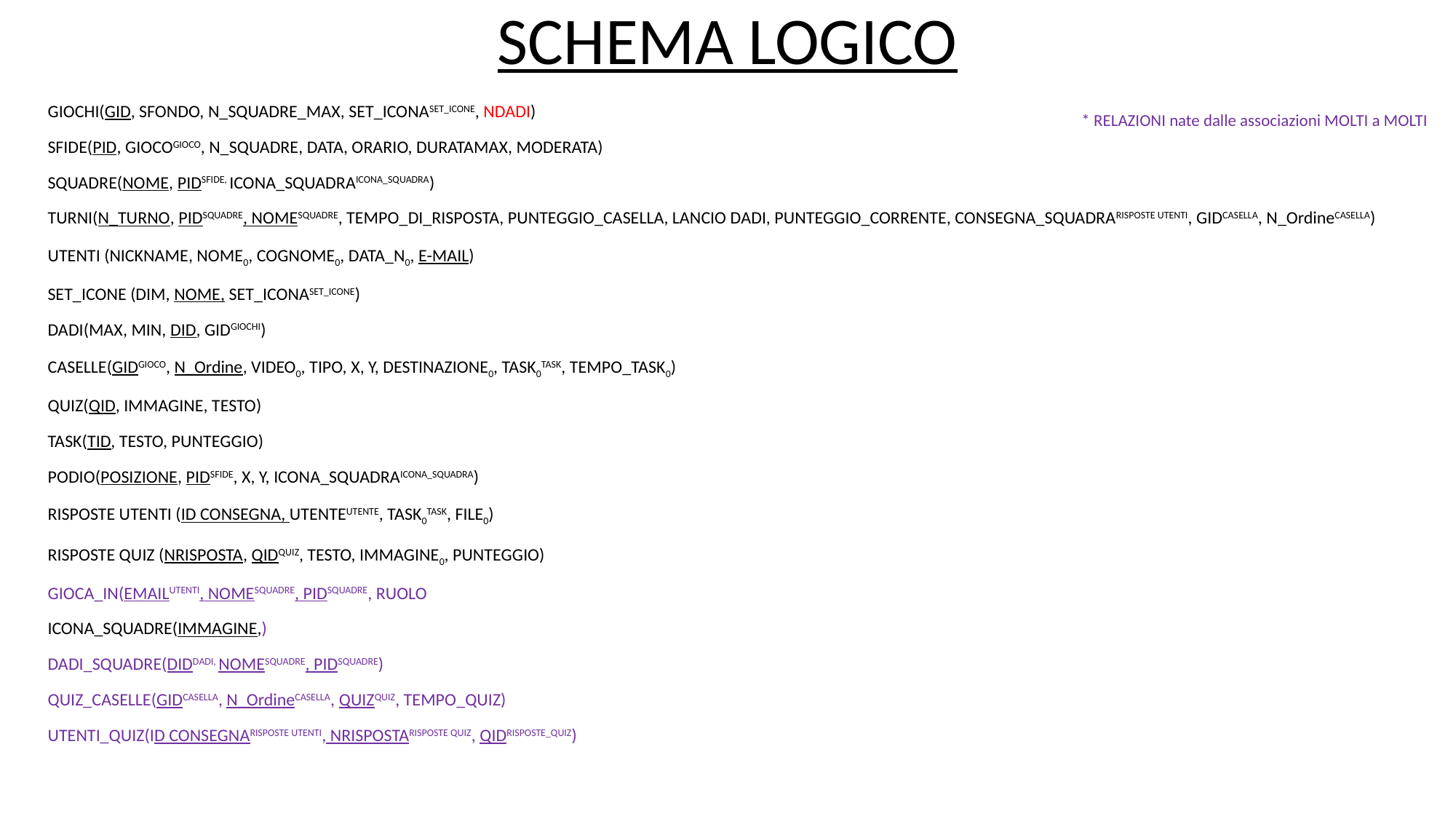

# SCHEMA LOGICO
GIOCHI(GID, SFONDO, N_SQUADRE_MAX, SET_ICONASET_ICONE, NDADI)
SFIDE(PID, GIOCOGIOCO, N_SQUADRE, DATA, ORARIO, DURATAMAX, MODERATA)
SQUADRE(NOME, PIDSFIDE, ICONA_SQUADRAICONA_SQUADRA)
TURNI(N_TURNO, PIDSQUADRE, NOMESQUADRE, TEMPO_DI_RISPOSTA, PUNTEGGIO_CASELLA, LANCIO DADI, PUNTEGGIO_CORRENTE, CONSEGNA_SQUADRARISPOSTE UTENTI, GIDCASELLA, N_OrdineCASELLA)
UTENTI (NICKNAME, NOME0, COGNOME0, DATA_N0, E-MAIL)
SET_ICONE (DIM, NOME, SET_ICONASET_ICONE)
DADI(MAX, MIN, DID, GIDGIOCHI)
CASELLE(GIDGIOCO, N_Ordine, VIDEO0, TIPO, X, Y, DESTINAZIONE0, TASK0TASK, TEMPO_TASK0)
QUIZ(QID, IMMAGINE, TESTO)
TASK(TID, TESTO, PUNTEGGIO)
PODIO(POSIZIONE, PIDSFIDE, X, Y, ICONA_SQUADRAICONA_SQUADRA)
RISPOSTE UTENTI (ID CONSEGNA, UTENTEUTENTE, TASK0TASK, FILE0)
RISPOSTE QUIZ (NRISPOSTA, QIDQUIZ, TESTO, IMMAGINE0, PUNTEGGIO)
GIOCA_IN(EMAILUTENTI, NOMESQUADRE, PIDSQUADRE, RUOLO
ICONA_SQUADRE(IMMAGINE,)
DADI_SQUADRE(DIDDADI, NOMESQUADRE, PIDSQUADRE)
QUIZ_CASELLE(GIDCASELLA, N_OrdineCASELLA, QUIZQUIZ, TEMPO_QUIZ)
UTENTI_QUIZ(ID CONSEGNARISPOSTE UTENTI, NRISPOSTARISPOSTE QUIZ, QIDRISPOSTE_QUIZ)

* RELAZIONI nate dalle associazioni MOLTI a MOLTI